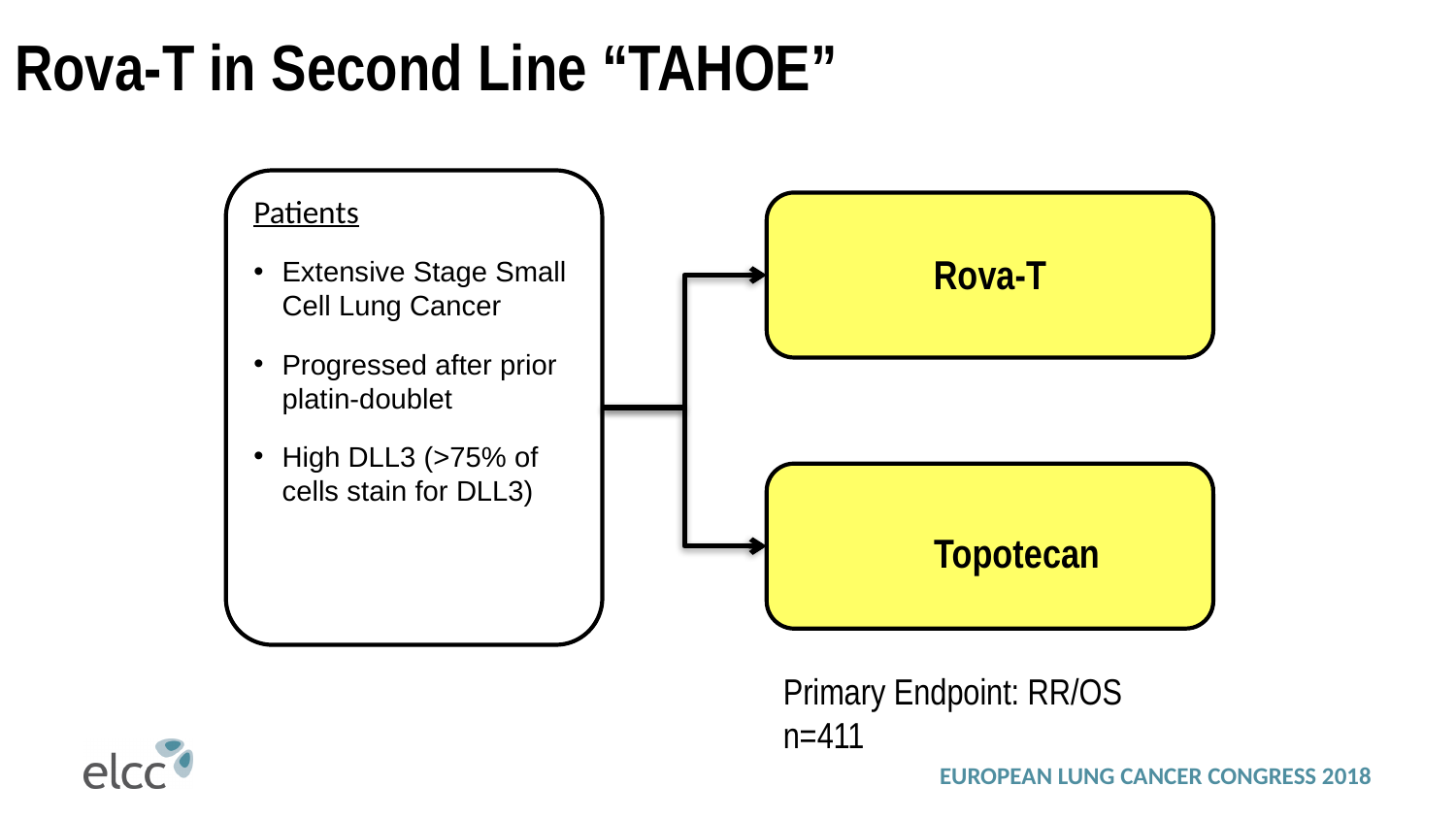

# Rova-T in Second Line “TAHOE”
Patients
Extensive Stage Small Cell Lung Cancer
Progressed after prior platin-doublet
High DLL3 (>75% of cells stain for DLL3)

Rova-T

Topotecan
Primary Endpoint: RR/OS
n=411